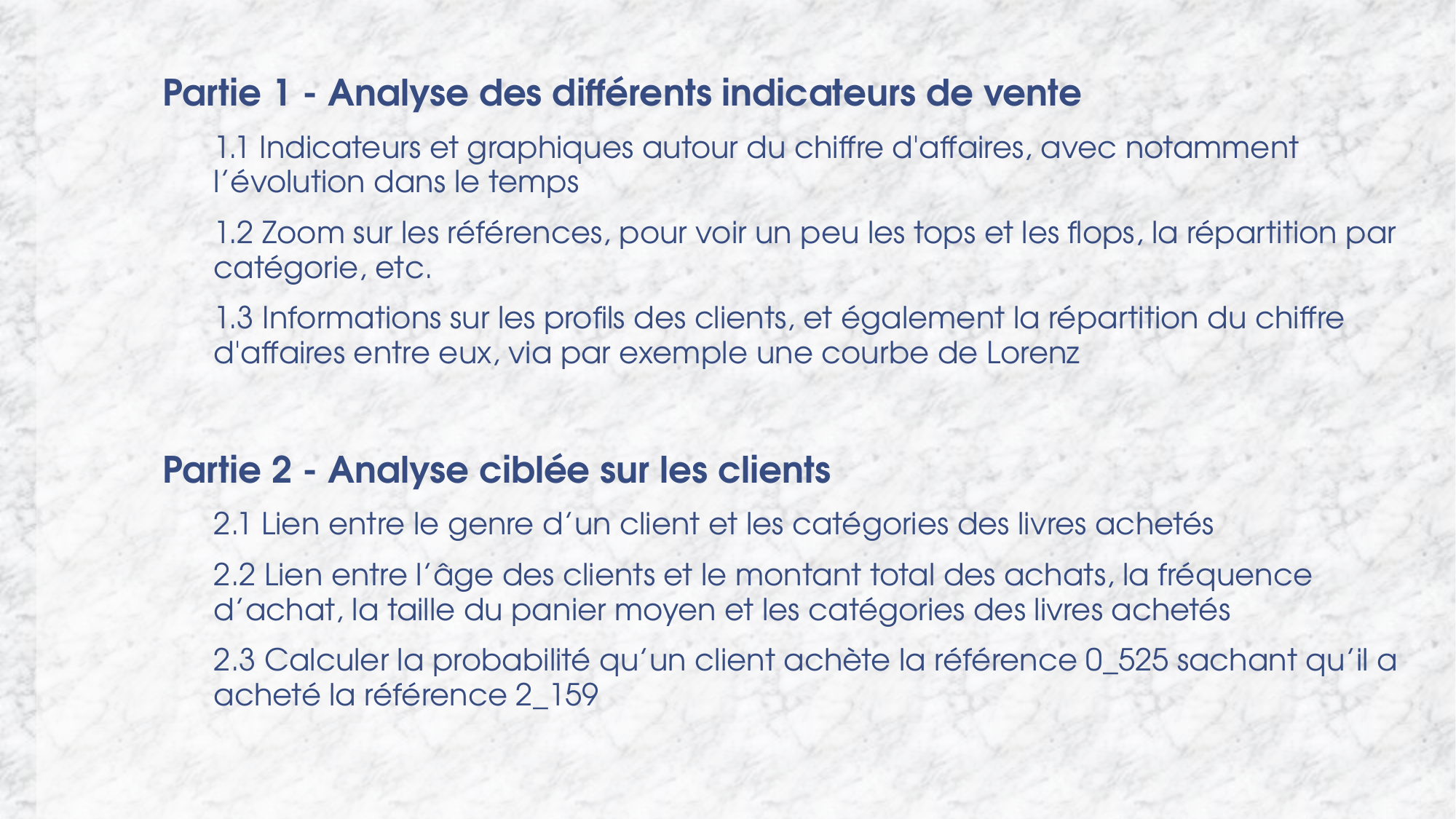

Partie 1 - Analyse des différents indicateurs de vente
1.1 Indicateurs et graphiques autour du chiffre d'affaires, avec notamment l’évolution dans le temps
1.2 Zoom sur les références, pour voir un peu les tops et les flops, la répartition par catégorie, etc.
1.3 Informations sur les profils des clients, et également la répartition du chiffre d'affaires entre eux, via par exemple une courbe de Lorenz

Partie 2 - Analyse ciblée sur les clients
2.1 Lien entre le genre d’un client et les catégories des livres achetés
2.2 Lien entre l’âge des clients et le montant total des achats, la fréquence d’achat, la taille du panier moyen et les catégories des livres achetés
2.3 Calculer la probabilité qu’un client achète la référence 0_525 sachant qu’il a acheté la référence 2_159